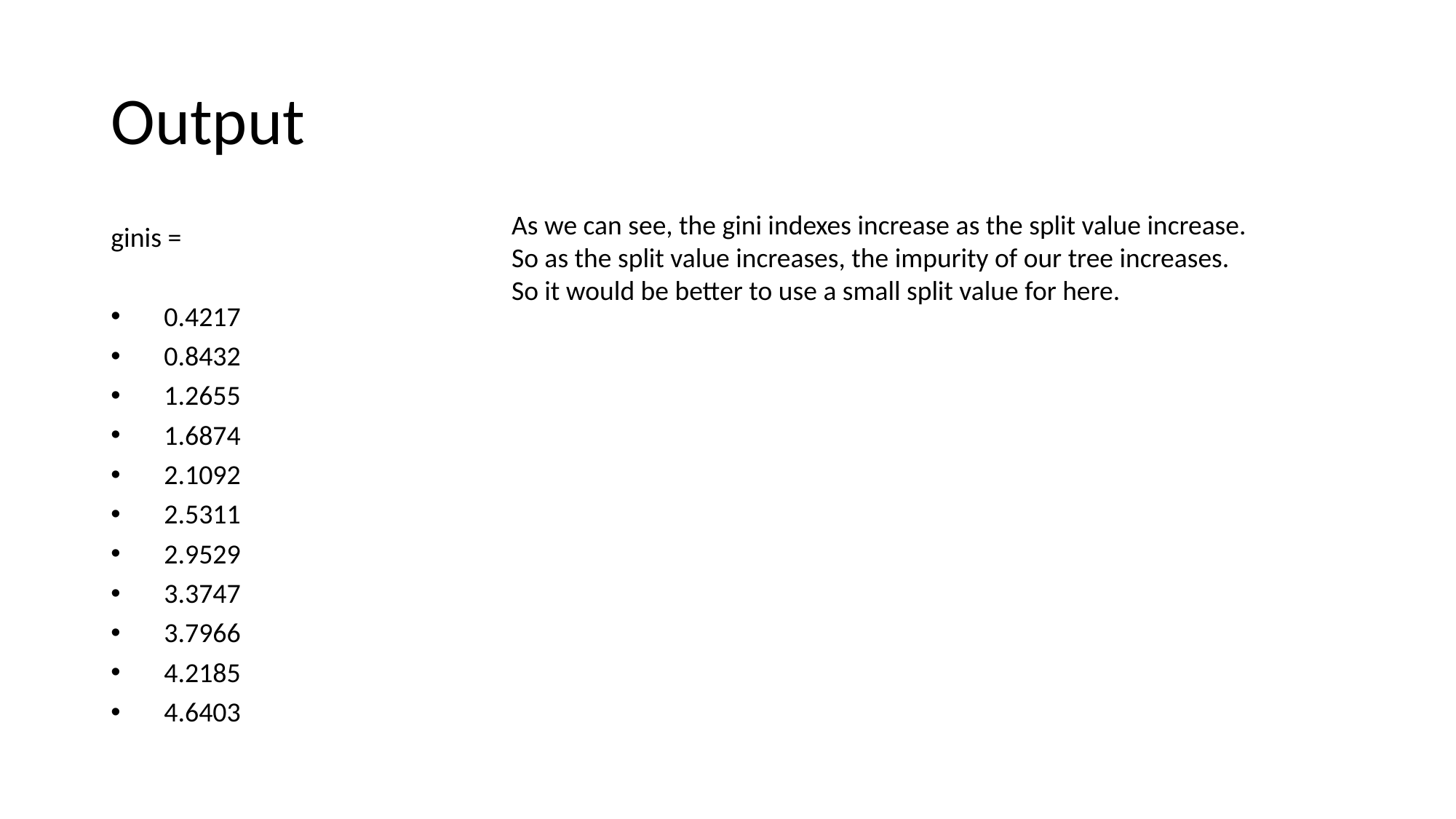

# Output
As we can see, the gini indexes increase as the split value increase.
So as the split value increases, the impurity of our tree increases.
So it would be better to use a small split value for here.
ginis =

    0.4217
    0.8432
    1.2655
    1.6874
    2.1092
    2.5311
    2.9529
    3.3747
    3.7966
    4.2185
    4.6403